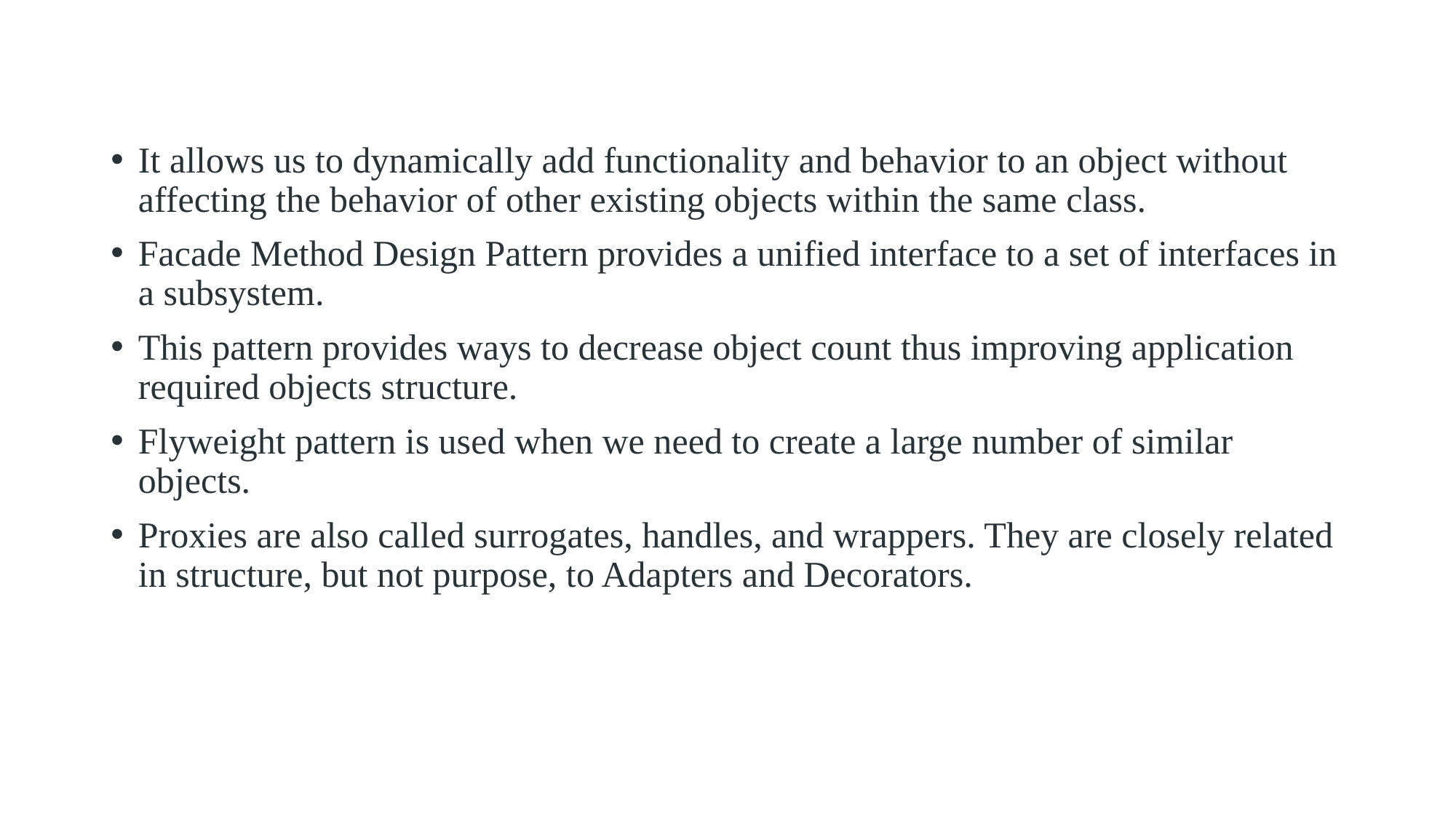

It allows us to dynamically add functionality and behavior to an object without affecting the behavior of other existing objects within the same class.
Facade Method Design Pattern provides a unified interface to a set of interfaces in a subsystem.
This pattern provides ways to decrease object count thus improving application required objects structure.
Flyweight pattern is used when we need to create a large number of similar objects.
Proxies are also called surrogates, handles, and wrappers. They are closely related in structure, but not purpose, to Adapters and Decorators.